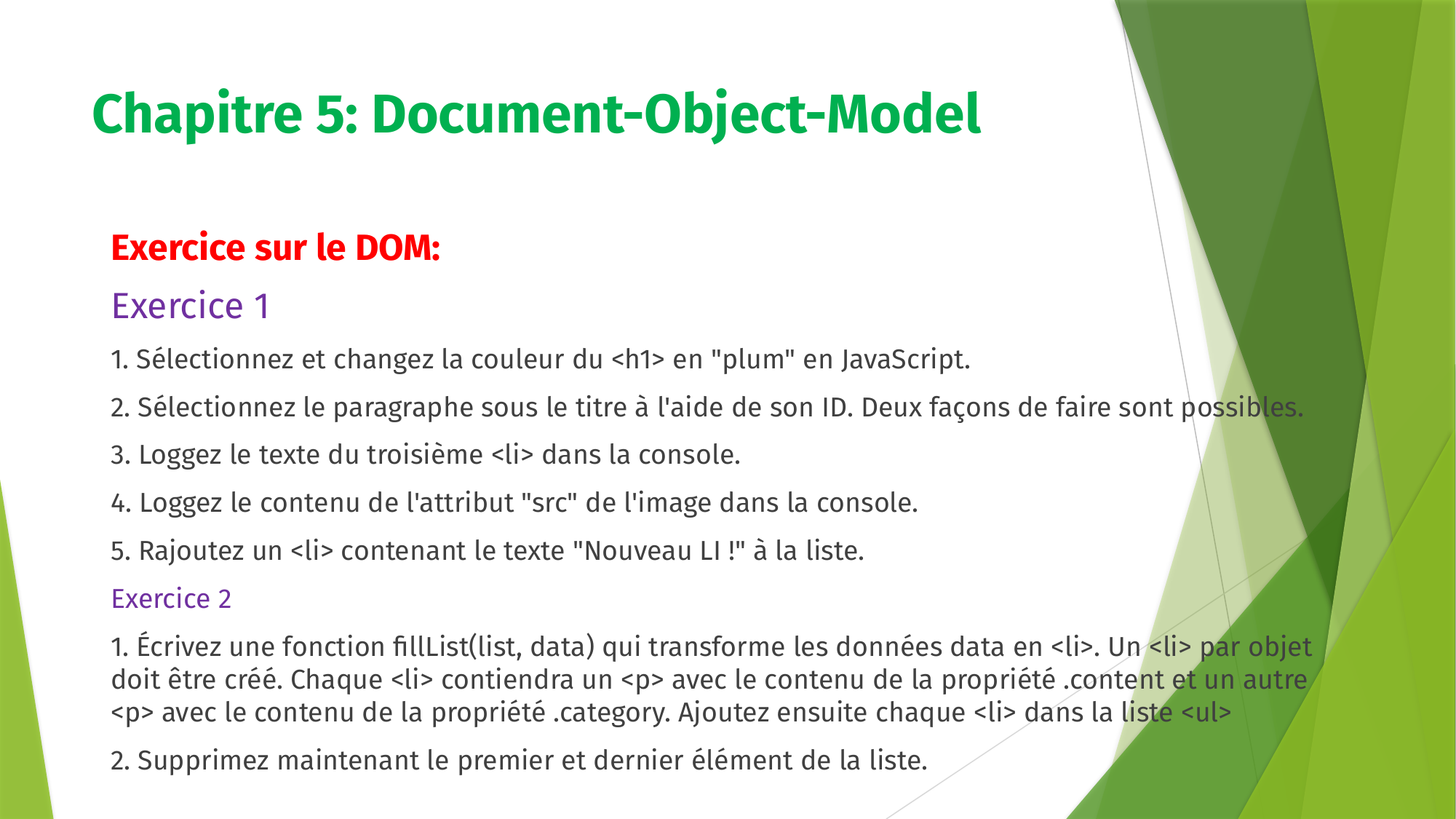

# Chapitre 5: Document-Object-Model
Exercice sur le DOM:
Exercice 1
1. Sélectionnez et changez la couleur du <h1> en "plum" en JavaScript.
2. Sélectionnez le paragraphe sous le titre à l'aide de son ID. Deux façons de faire sont possibles.
3. Loggez le texte du troisième <li> dans la console.
4. Loggez le contenu de l'attribut "src" de l'image dans la console.
5. Rajoutez un <li> contenant le texte "Nouveau LI !" à la liste.
Exercice 2
1. Écrivez une fonction fillList(list, data) qui transforme les données data en <li>. Un <li> par objet doit être créé. Chaque <li> contiendra un <p> avec le contenu de la propriété .content et un autre <p> avec le contenu de la propriété .category. Ajoutez ensuite chaque <li> dans la liste <ul>
2. Supprimez maintenant le premier et dernier élément de la liste.